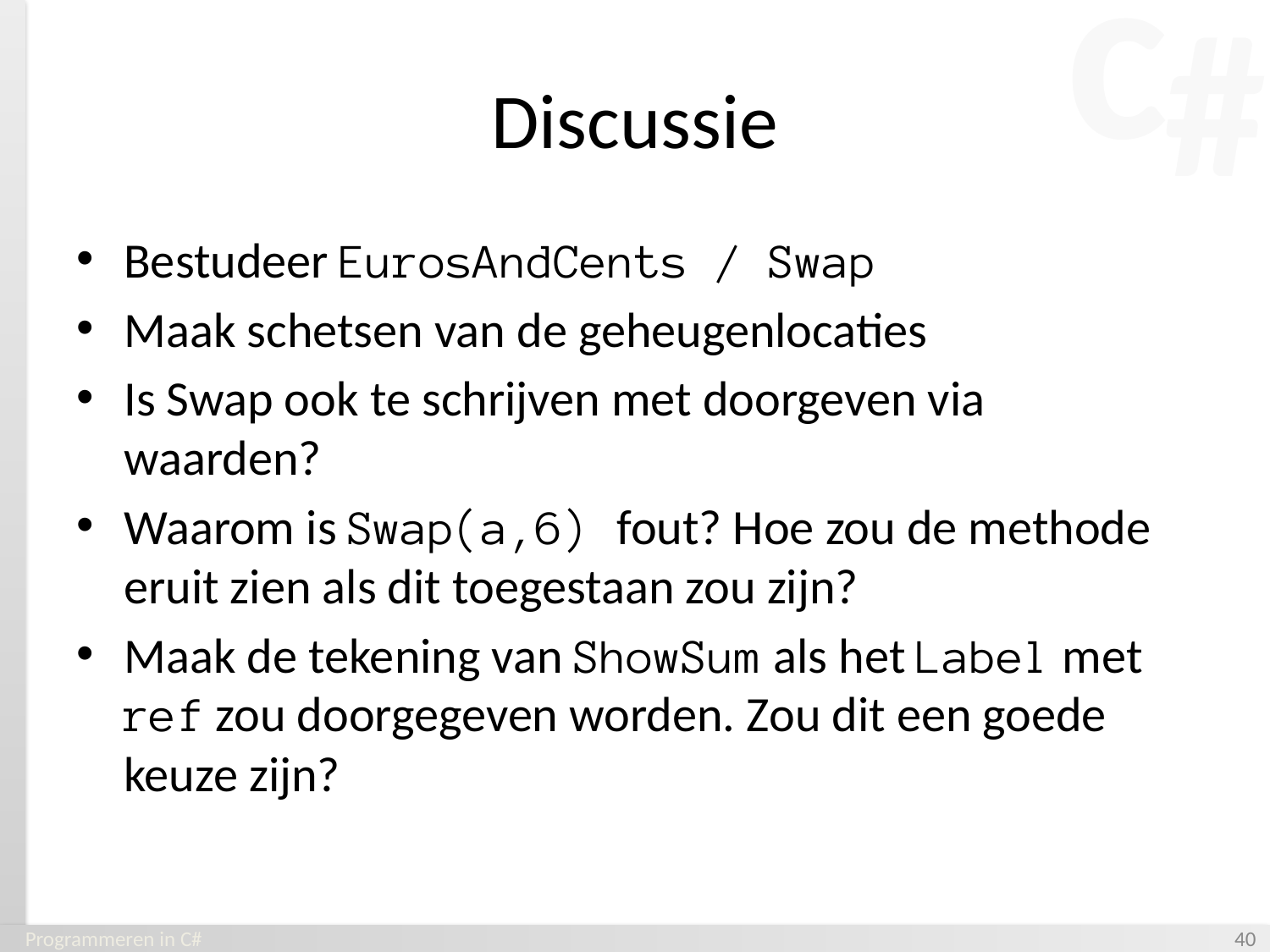

# Discussie
Bestudeer EurosAndCents / Swap
Maak schetsen van de geheugenlocaties
Is Swap ook te schrijven met doorgeven via waarden?
Waarom is Swap(a,6) fout? Hoe zou de methode eruit zien als dit toegestaan zou zijn?
Maak de tekening van ShowSum als het Label met ref zou doorgegeven worden. Zou dit een goede keuze zijn?

Programmeren in C#
40